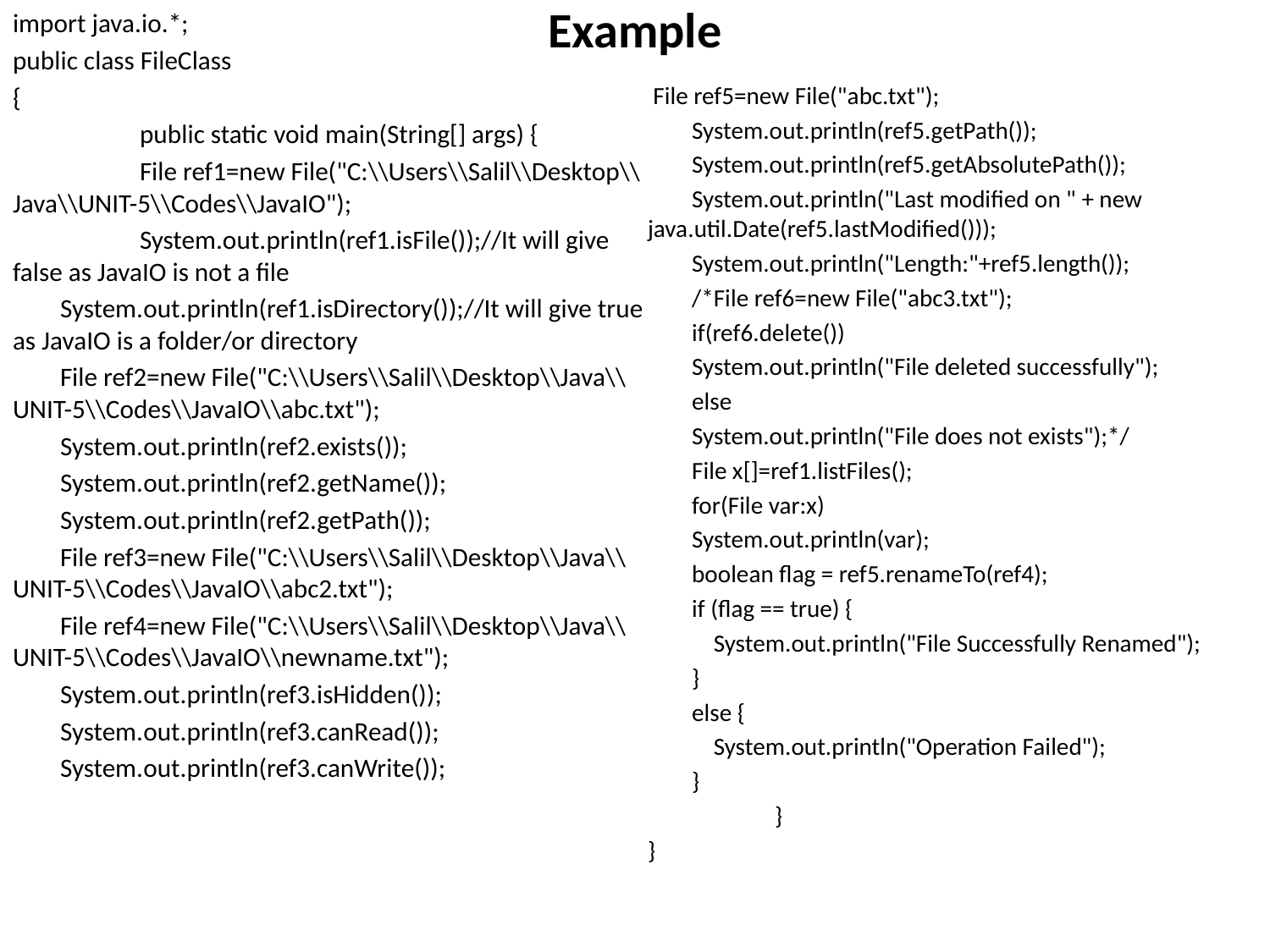

import java.io.*;
public class FileClass
{
	public static void main(String[] args) {
	File ref1=new File("C:\\Users\\Salil\\Desktop\\Java\\UNIT-5\\Codes\\JavaIO");
	System.out.println(ref1.isFile());//It will give false as JavaIO is not a file
        System.out.println(ref1.isDirectory());//It will give true as JavaIO is a folder/or directory
        File ref2=new File("C:\\Users\\Salil\\Desktop\\Java\\UNIT-5\\Codes\\JavaIO\\abc.txt");
        System.out.println(ref2.exists());
        System.out.println(ref2.getName());
        System.out.println(ref2.getPath());
        File ref3=new File("C:\\Users\\Salil\\Desktop\\Java\\UNIT-5\\Codes\\JavaIO\\abc2.txt");
        File ref4=new File("C:\\Users\\Salil\\Desktop\\Java\\UNIT-5\\Codes\\JavaIO\\newname.txt");
        System.out.println(ref3.isHidden());
        System.out.println(ref3.canRead());
        System.out.println(ref3.canWrite());

# Example
 File ref5=new File("abc.txt");
        System.out.println(ref5.getPath());
        System.out.println(ref5.getAbsolutePath());
        System.out.println("Last modified on " + new java.util.Date(ref5.lastModified()));
        System.out.println("Length:"+ref5.length());
        /*File ref6=new File("abc3.txt");
        if(ref6.delete())
        System.out.println("File deleted successfully");
        else
        System.out.println("File does not exists");*/
        File x[]=ref1.listFiles();
        for(File var:x)
        System.out.println(var);
        boolean flag = ref5.renameTo(ref4);
        if (flag == true) {
            System.out.println("File Successfully Renamed");
        }
        else {
            System.out.println("Operation Failed");
        }
	}
}